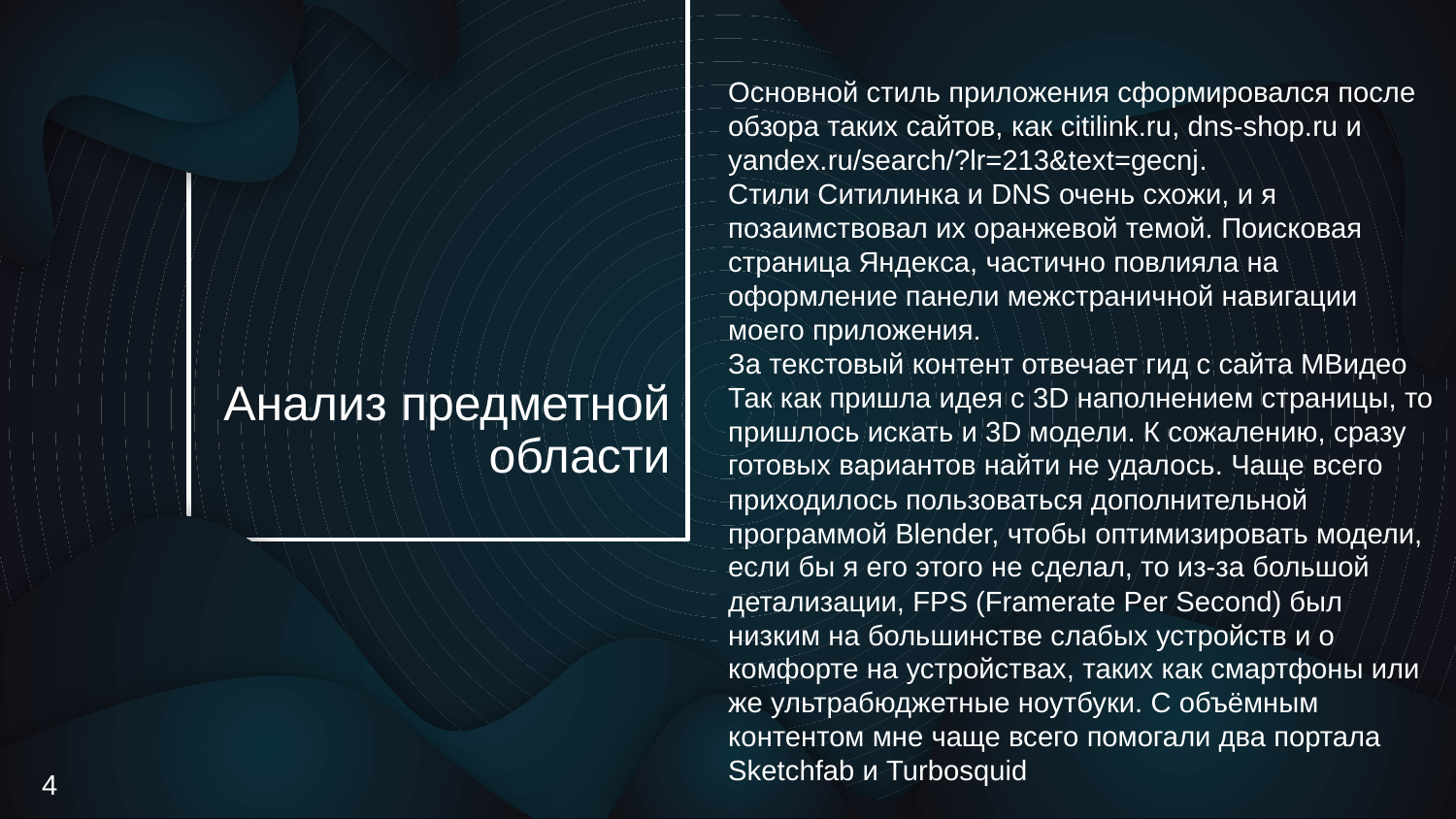

Основной стиль приложения сформировался после обзора таких сайтов, как citilink.ru, dns-shop.ru и yandex.ru/search/?lr=213&text=gecnj.
Стили Ситилинка и DNS очень схожи, и я позаимствовал их оранжевой темой. Поисковая страница Яндекса, частично повлияла на оформление панели межстраничной навигации моего приложения.
За текстовый контент отвечает гид с сайта МВидео
Так как пришла идея с 3D наполнением страницы, то пришлось искать и 3D модели. К сожалению, сразу готовых вариантов найти не удалось. Чаще всего приходилось пользоваться дополнительной программой Blender, чтобы оптимизировать модели, если бы я его этого не сделал, то из-за большой детализации, FPS (Framerate Per Second) был низким на большинстве слабых устройств и о комфорте на устройствах, таких как смартфоны или же ультрабюджетные ноутбуки. С объёмным контентом мне чаще всего помогали два портала Sketchfab и Turbosquid

Анализ предметной области
4